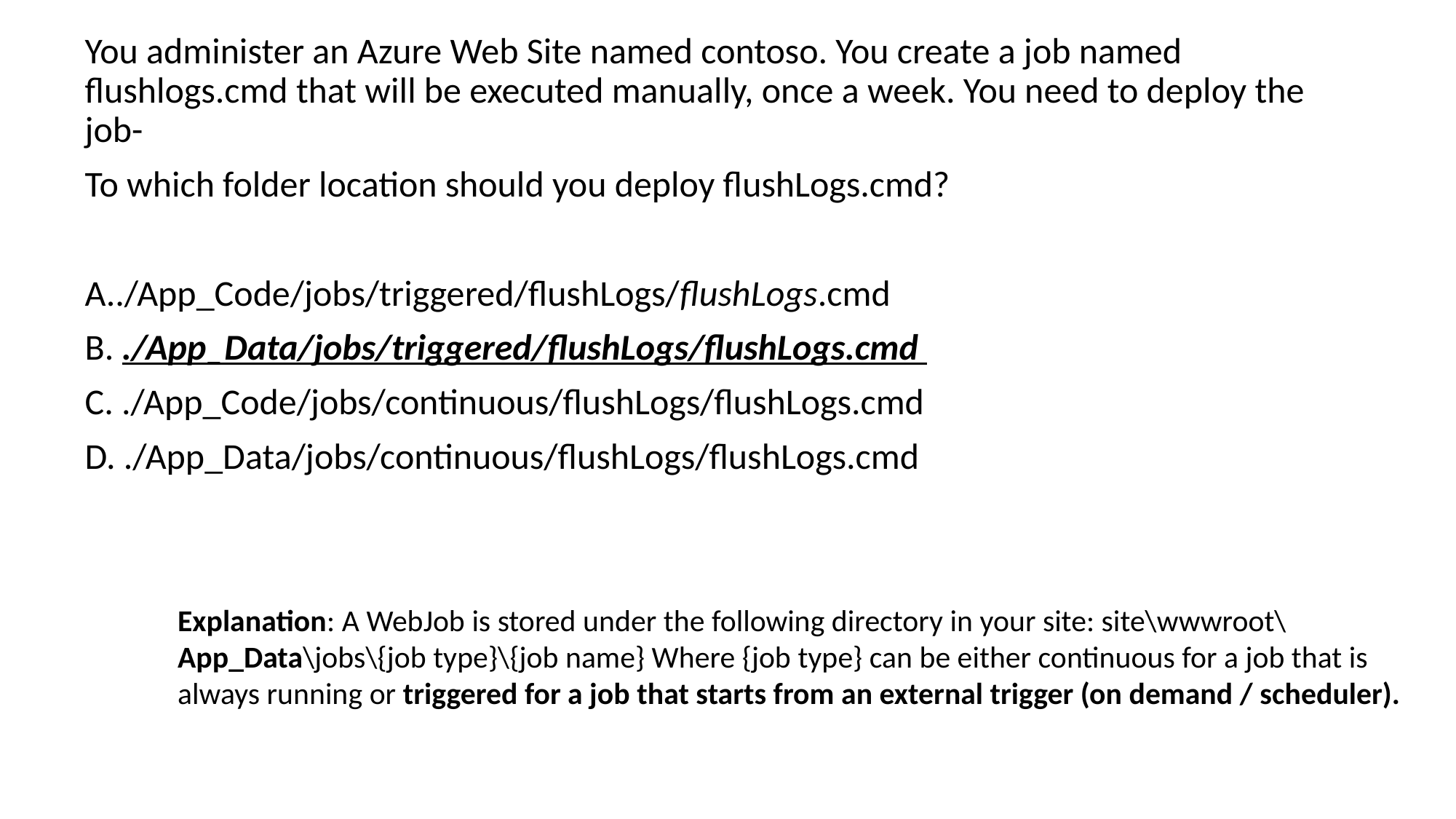

You administer an Azure Web Site named contoso. You create a job named flushlogs.cmd that will be executed manually, once a week. You need to deploy the job-
To which folder location should you deploy flushLogs.cmd?

A../App_Code/jobs/triggered/flushLogs/flushLogs.cmd
B. ./App_Data/jobs/triggered/flushLogs/flushLogs.cmd
C. ./App_Code/jobs/continuous/flushLogs/flushLogs.cmd
D. ./App_Data/jobs/continuous/flushLogs/flushLogs.cmd
Explanation: A WebJob is stored under the following directory in your site: site\wwwroot\App_Data\jobs\{job type}\{job name} Where {job type} can be either continuous for a job that is always running or triggered for a job that starts from an external trigger (on demand / scheduler).